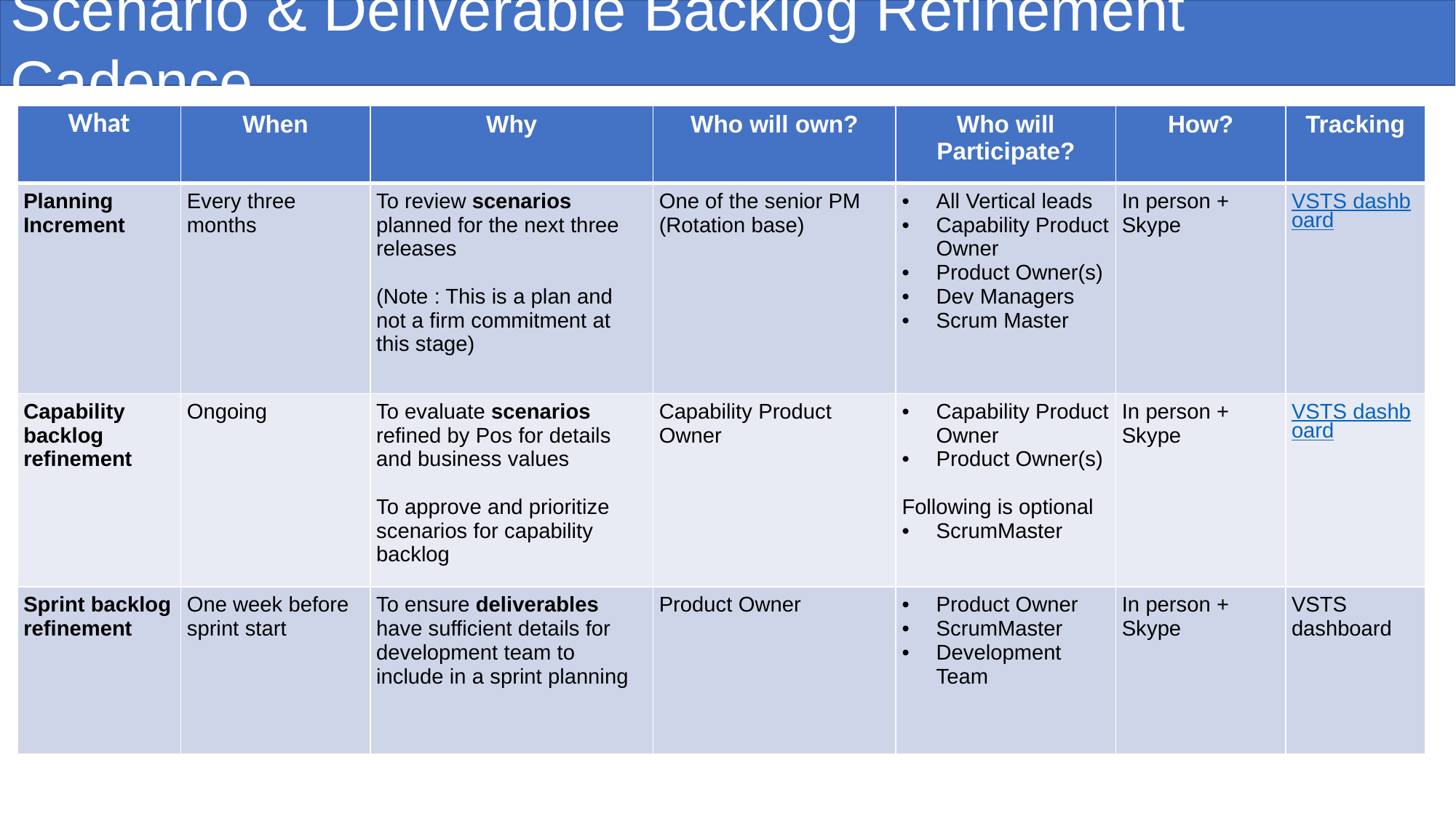

Scenario & Deliverable Backlog Refinement Cadence
| What | When | Why | Who will own? | Who will Participate? | How? | Tracking |
| --- | --- | --- | --- | --- | --- | --- |
| Planning Increment | Every three months | To review scenarios planned for the next three releases   (Note : This is a plan and not a firm commitment at this stage) | One of the senior PM (Rotation base) | All Vertical leads Capability Product Owner Product Owner(s) Dev Managers Scrum Master | In person + Skype | VSTS dashboard |
| Capability backlog refinement | Ongoing | To evaluate scenarios refined by Pos for details and business values To approve and prioritize scenarios for capability backlog | Capability Product Owner | Capability Product Owner Product Owner(s) Following is optional ScrumMaster | In person + Skype | VSTS dashboard |
| Sprint backlog refinement | One week before sprint start | To ensure deliverables have sufficient details for development team to include in a sprint planning | Product Owner | Product Owner ScrumMaster Development Team | In person + Skype | VSTS dashboard |